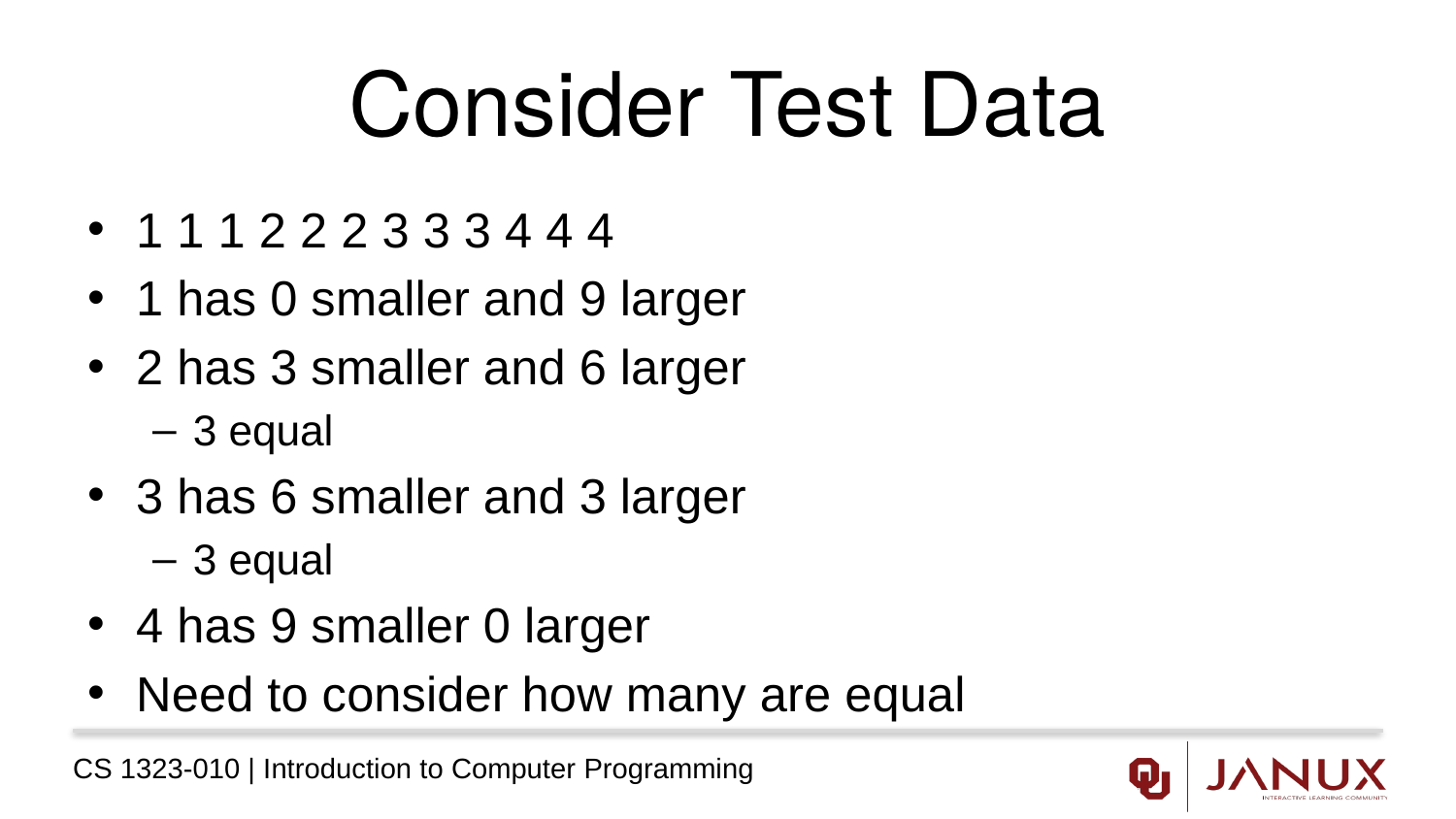

# Consider Test Data
1 1 1 2 2 2 3 3 3 4 4 4
1 has 0 smaller and 9 larger
2 has 3 smaller and 6 larger
3 equal
3 has 6 smaller and 3 larger
3 equal
4 has 9 smaller 0 larger
Need to consider how many are equal